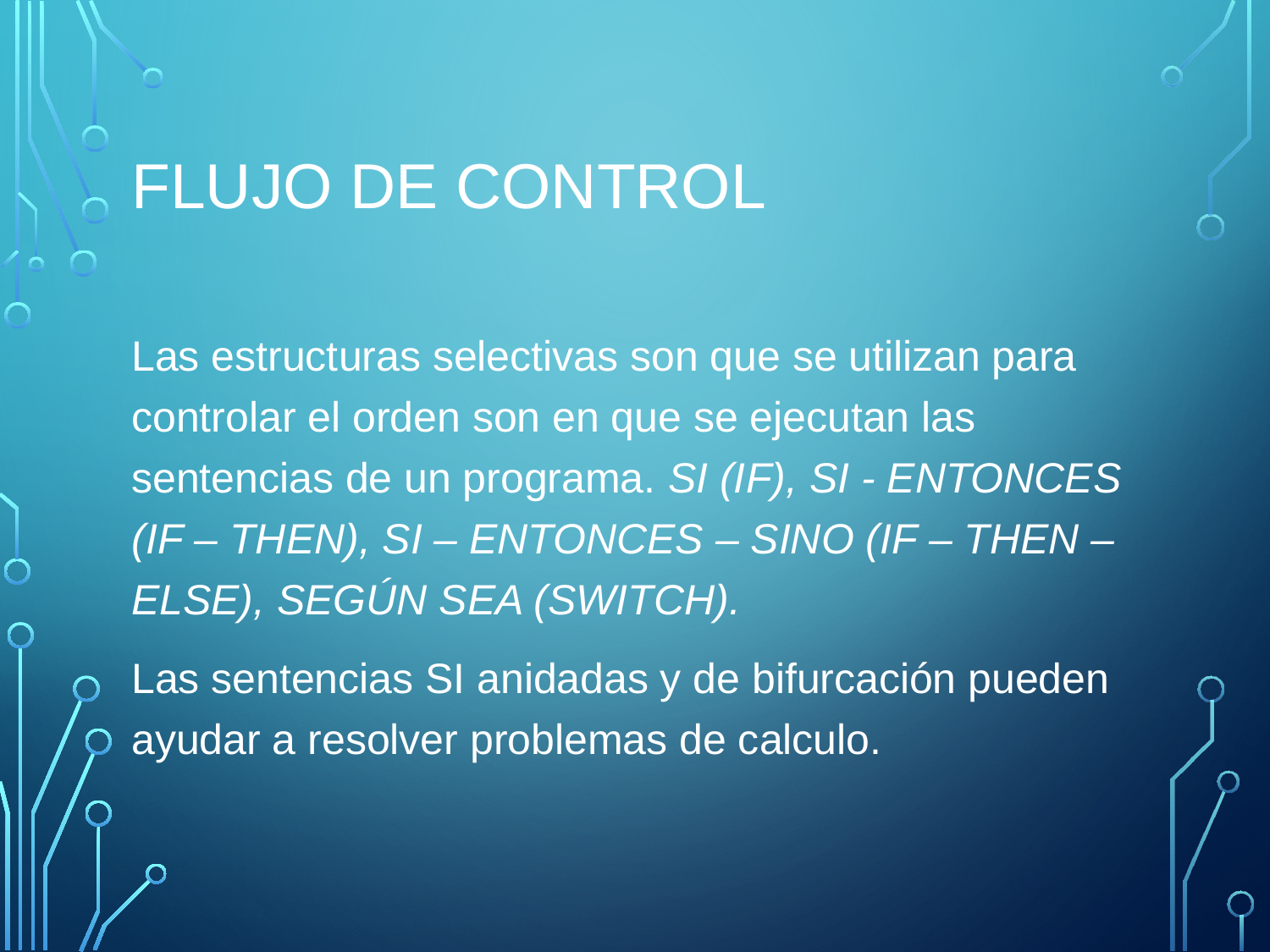

# Flujo de control
Las estructuras selectivas son que se utilizan para controlar el orden son en que se ejecutan las sentencias de un programa. SI (IF), SI - ENTONCES (IF – THEN), SI – ENTONCES – SINO (IF – THEN – ELSE), SEGÚN SEA (SWITCH).
Las sentencias SI anidadas y de bifurcación pueden ayudar a resolver problemas de calculo.